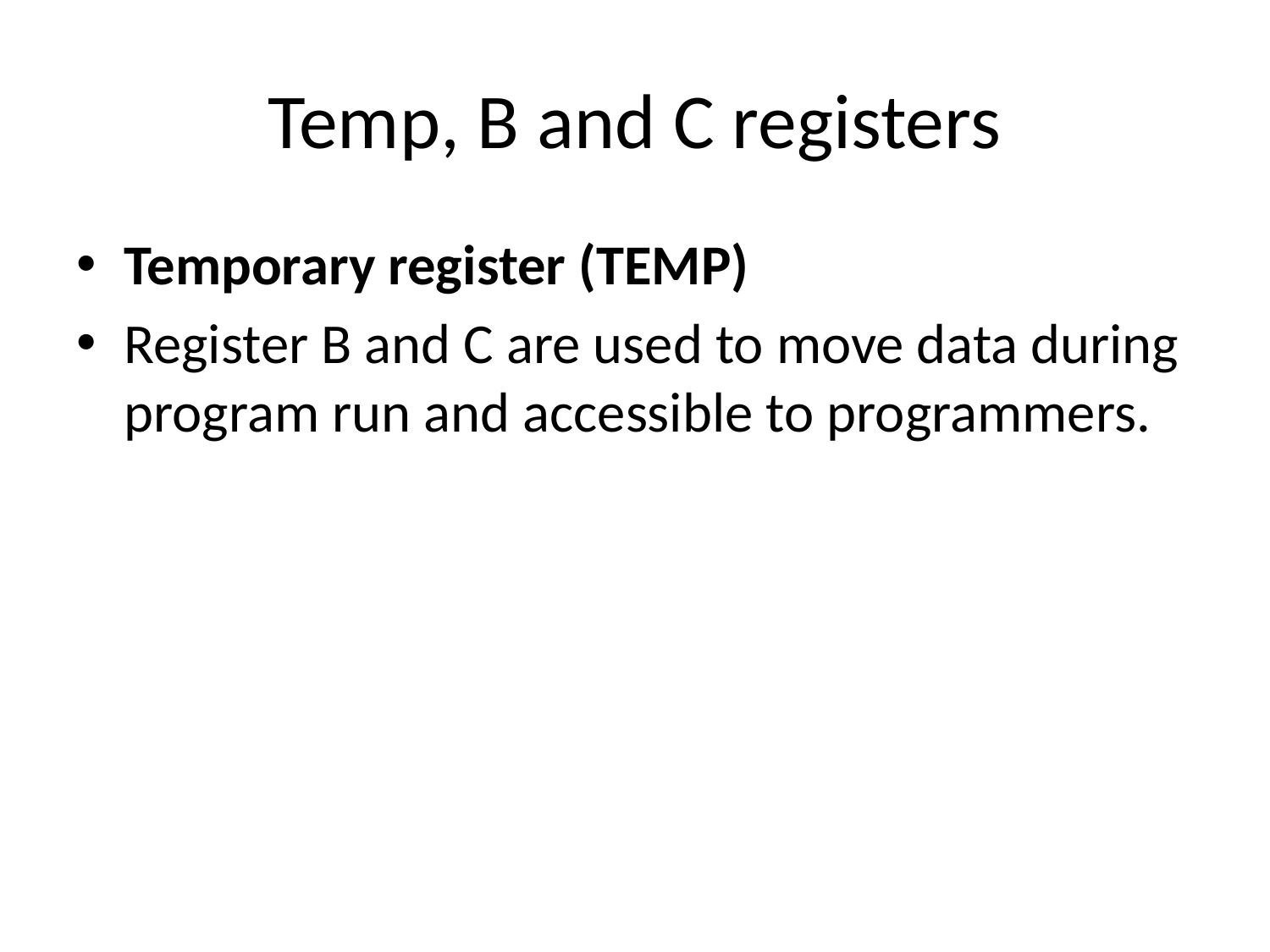

# Temp, B and C registers
Temporary register (TEMP)
Register B and C are used to move data during program run and accessible to programmers.